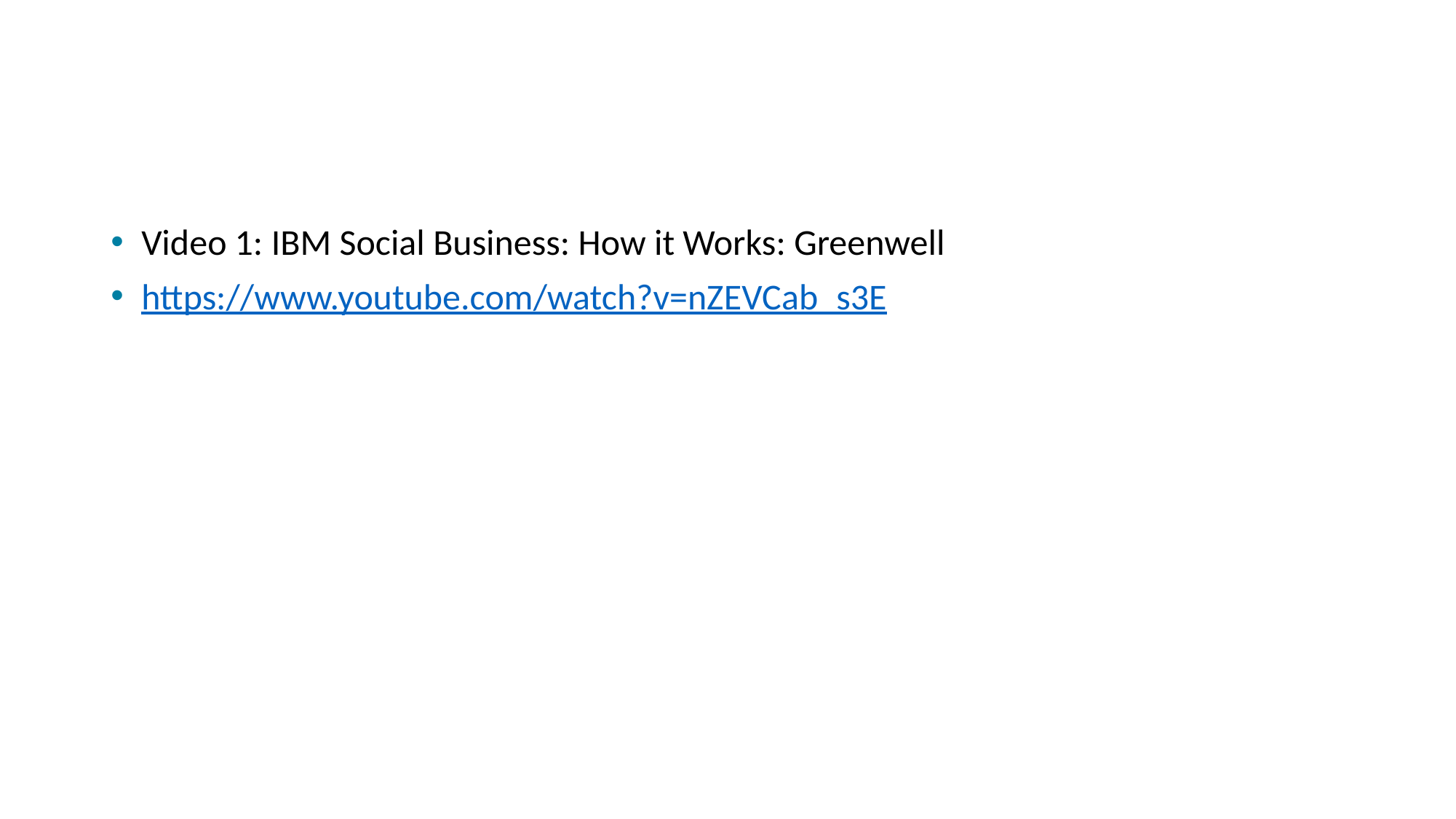

Video 1: IBM Social Business: How it Works: Greenwell
https://www.youtube.com/watch?v=nZEVCab_s3E